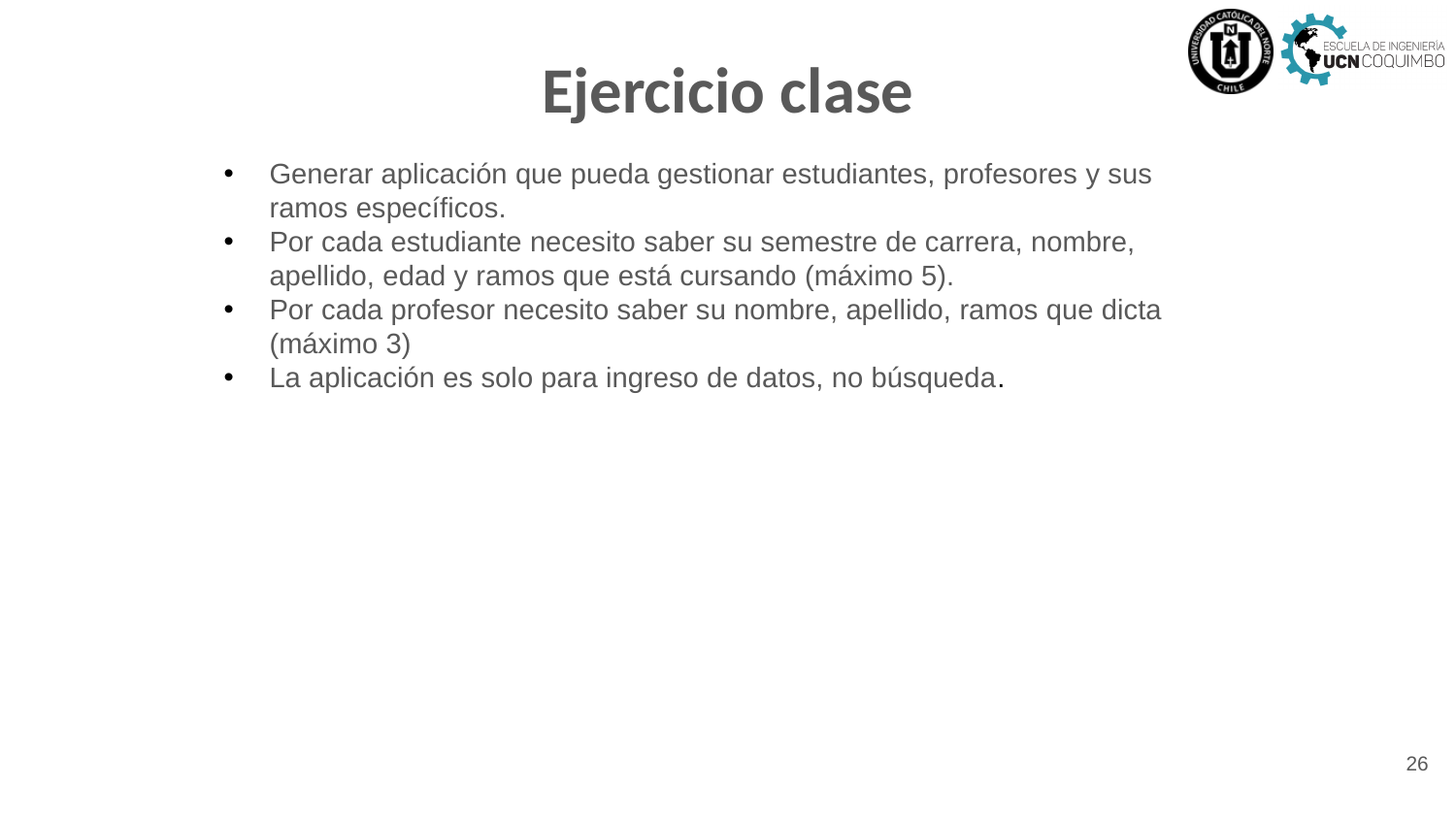

Ejercicio clase
Generar aplicación que pueda gestionar estudiantes, profesores y sus ramos específicos.
Por cada estudiante necesito saber su semestre de carrera, nombre, apellido, edad y ramos que está cursando (máximo 5).
Por cada profesor necesito saber su nombre, apellido, ramos que dicta (máximo 3)
La aplicación es solo para ingreso de datos, no búsqueda.
26